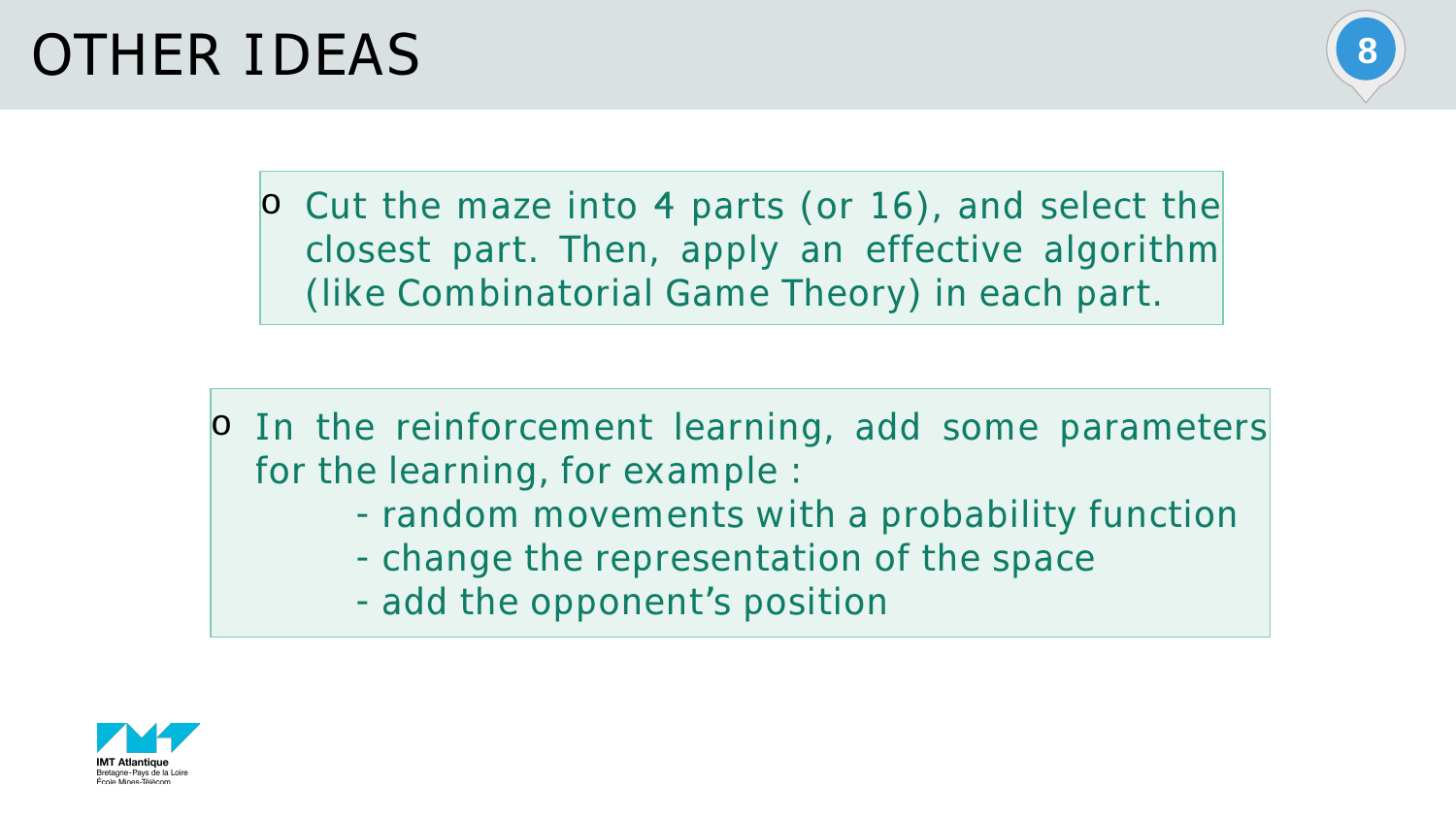

# OTHER IDEAS

8
Cut the maze into 4 parts (or 16), and select the closest part. Then, apply an effective algorithm (like Combinatorial Game Theory) in each part.
In the reinforcement learning, add some parameters for the learning, for example :
	- random movements with a probability function
	- change the representation of the space
	- add the opponent’s position